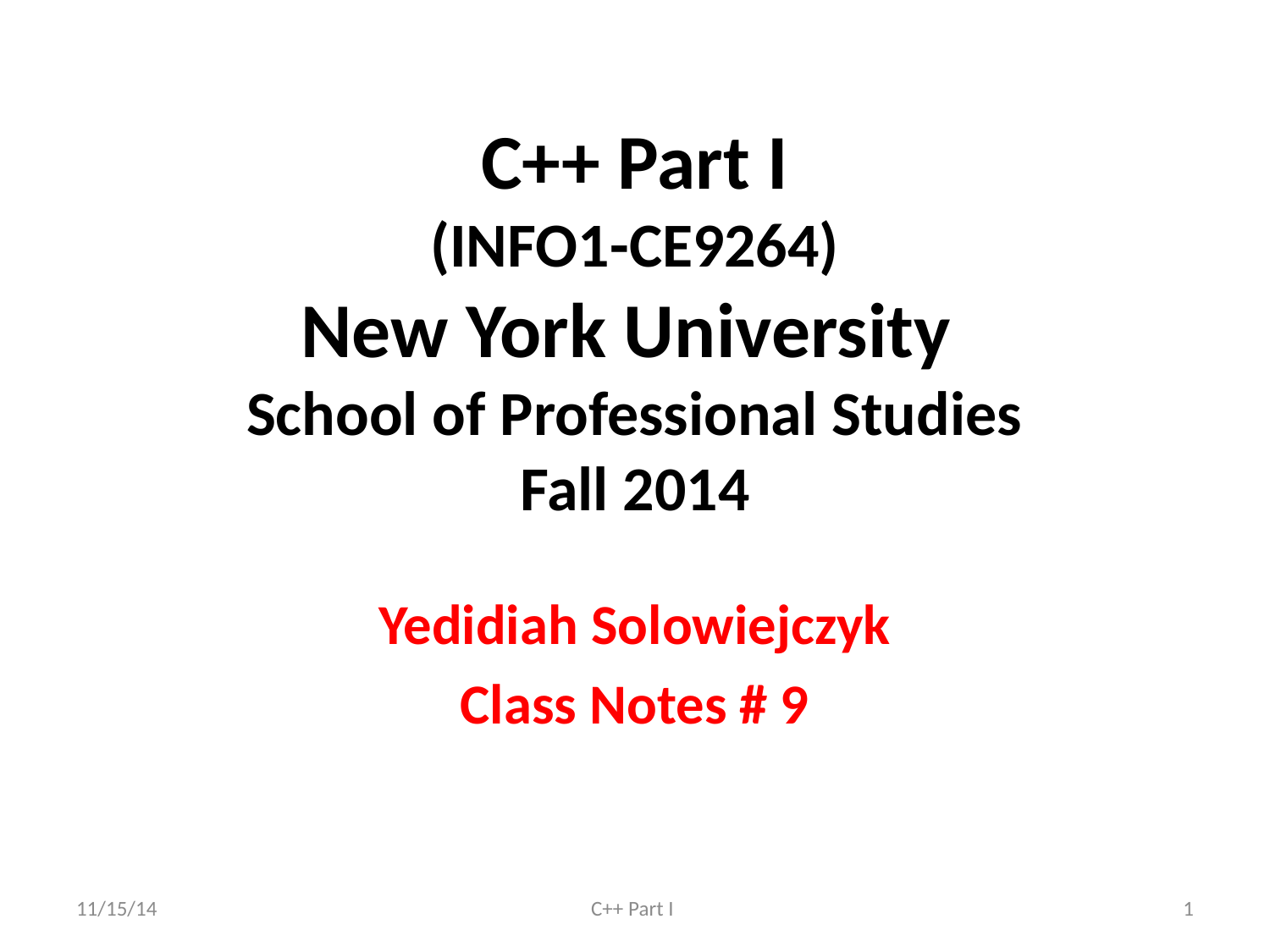

# C++ Part I (INFO1-CE9264) New York University School of Professional Studies Fall 2014
Yedidiah Solowiejczyk
Class Notes # 9
11/15/14
C++ Part I
1